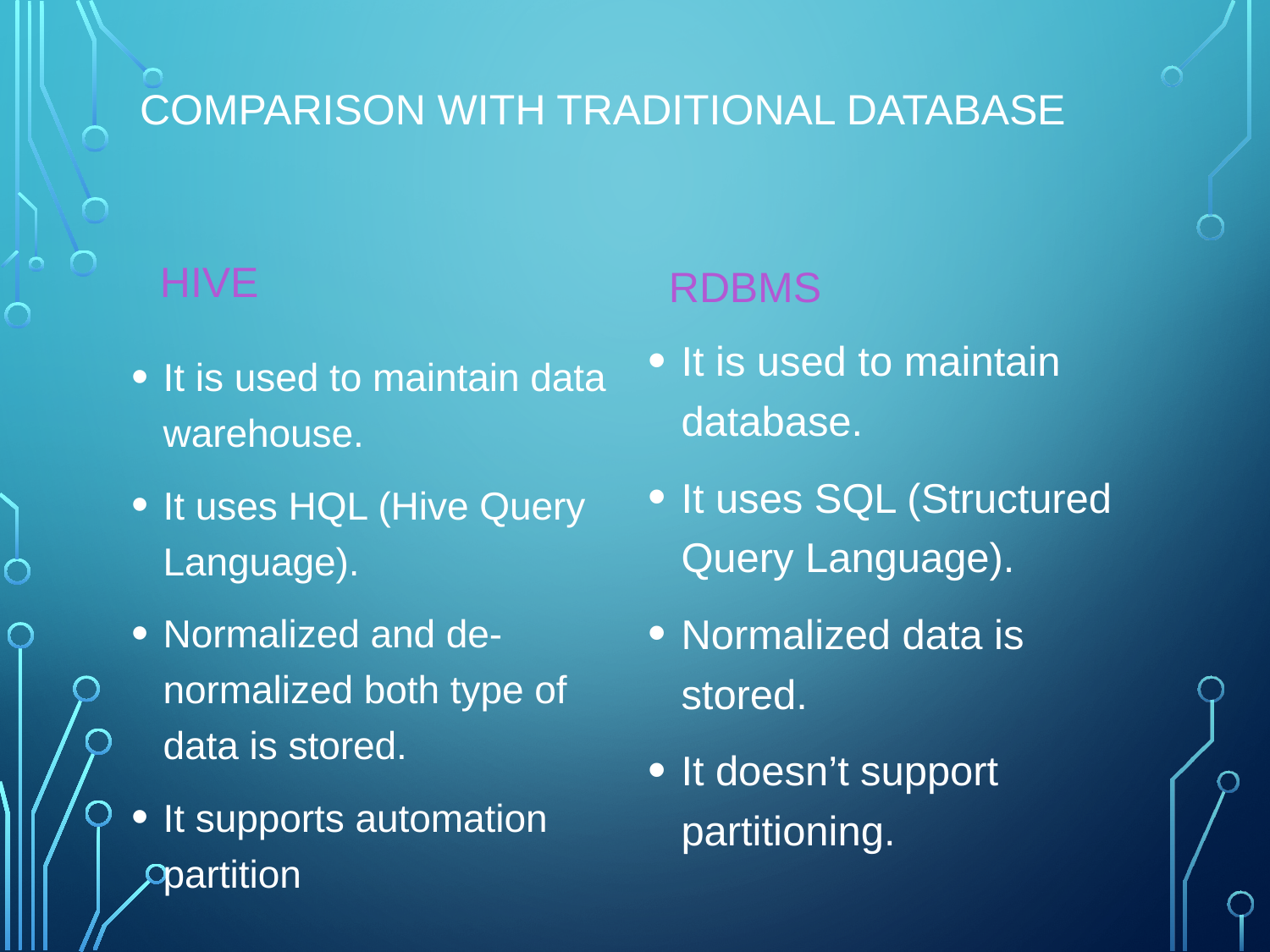

# Comparison with traditional database
Hive
Rdbms
It is used to maintain database.
It uses SQL (Structured Query Language).
Normalized data is stored.
It doesn’t support partitioning.

It is used to maintain data warehouse.
It uses HQL (Hive Query Language).
Normalized and de-normalized both type of data is stored.
It supports automation partition